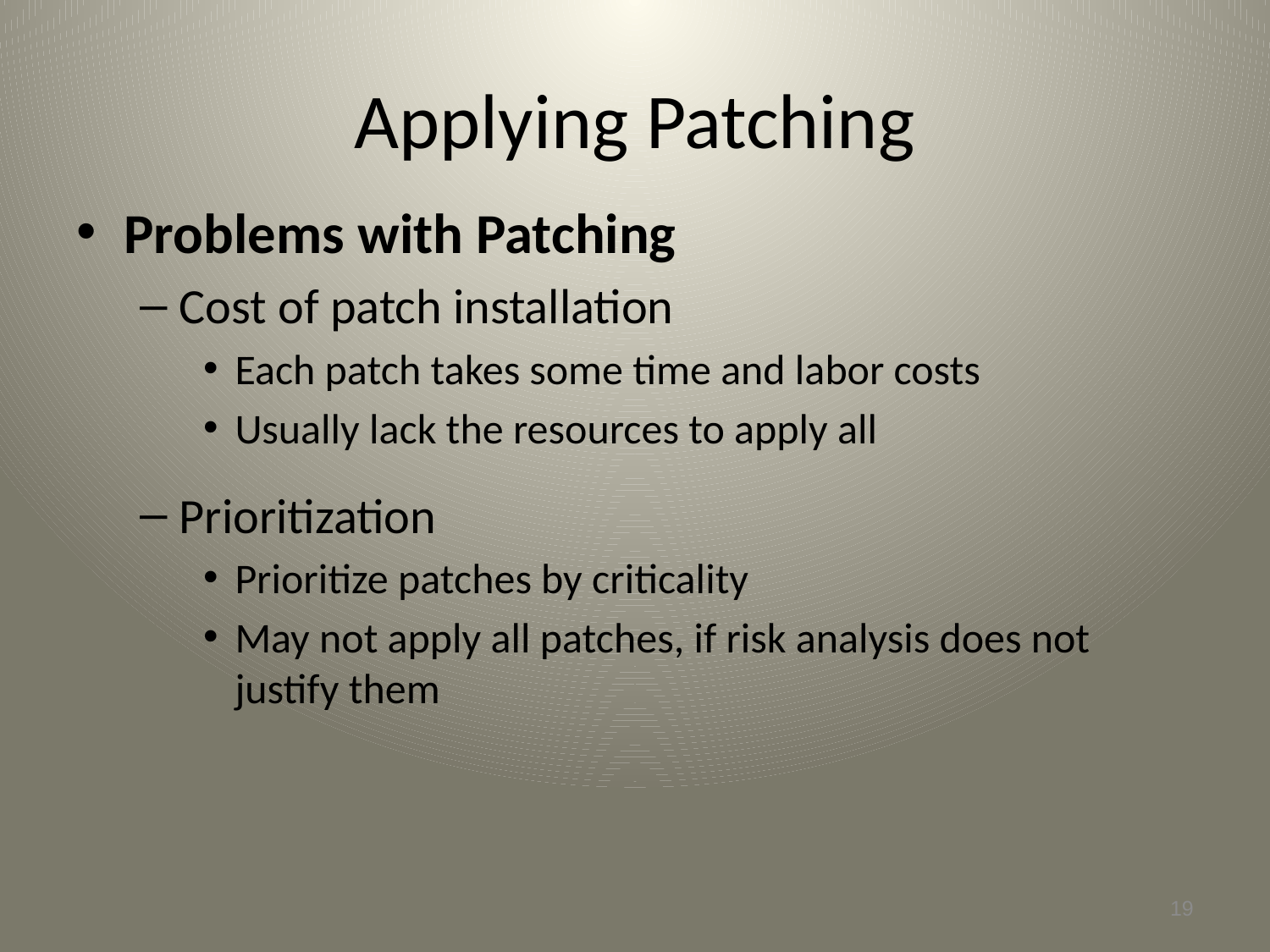

# Applying Patching
Problems with Patching
Cost of patch installation
Each patch takes some time and labor costs
Usually lack the resources to apply all
Prioritization
Prioritize patches by criticality
May not apply all patches, if risk analysis does not justify them
19